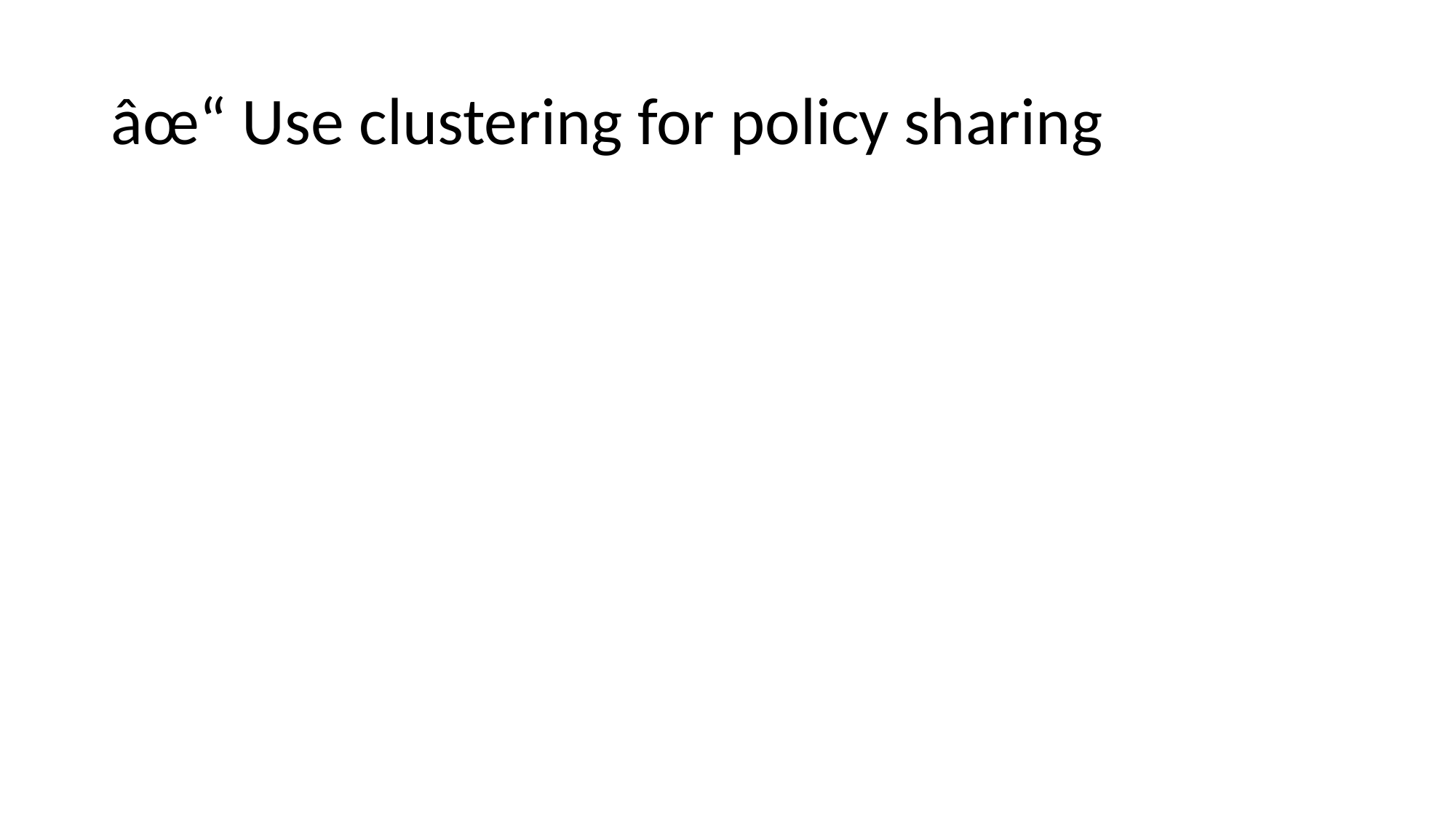

# âœ“ Use clustering for policy sharing